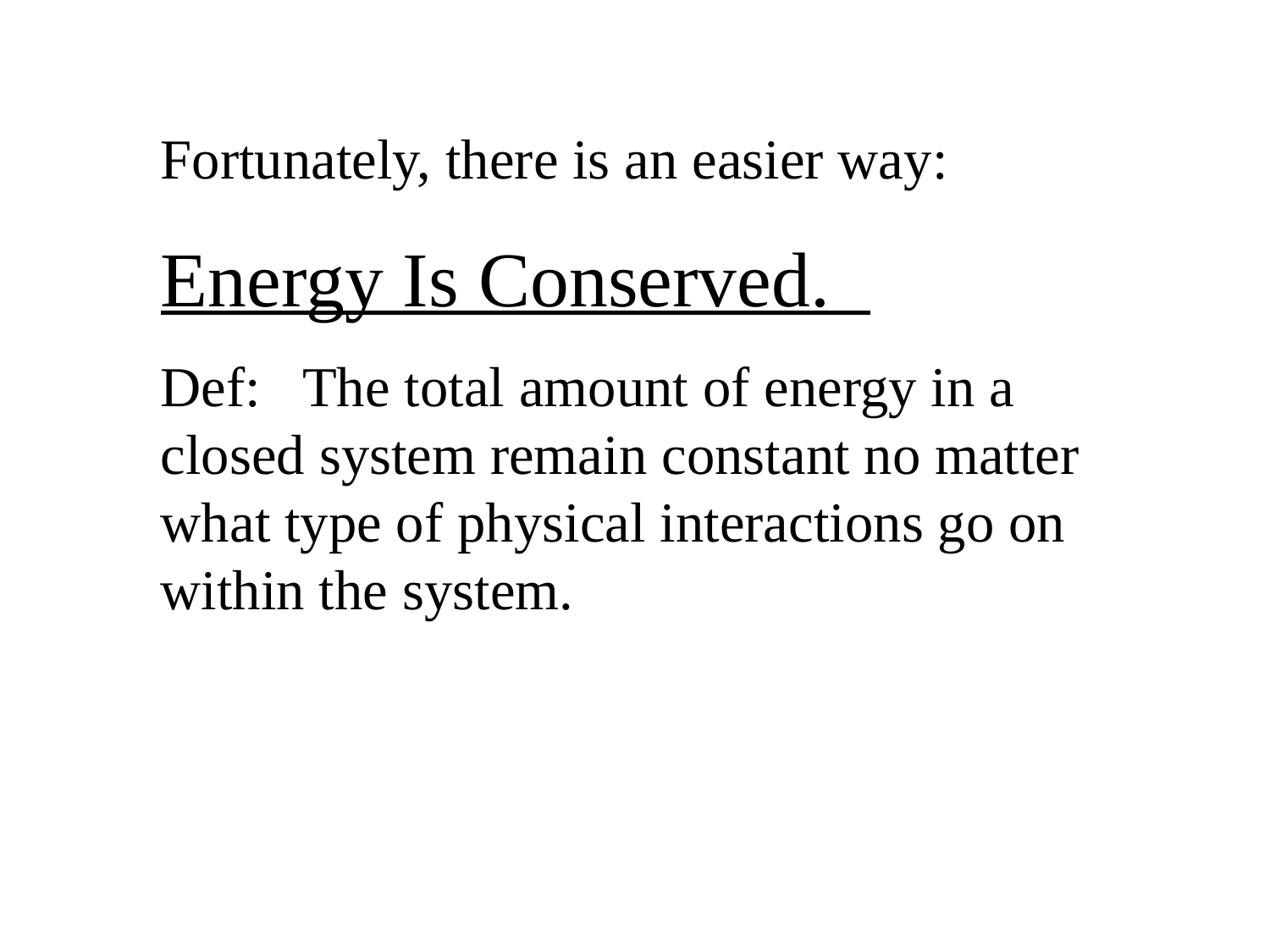

Fortunately, there is an easier way:
Energy Is Conserved.
Def:   The total amount of energy in a closed system remain constant no matter what type of physical interactions go on within the system.